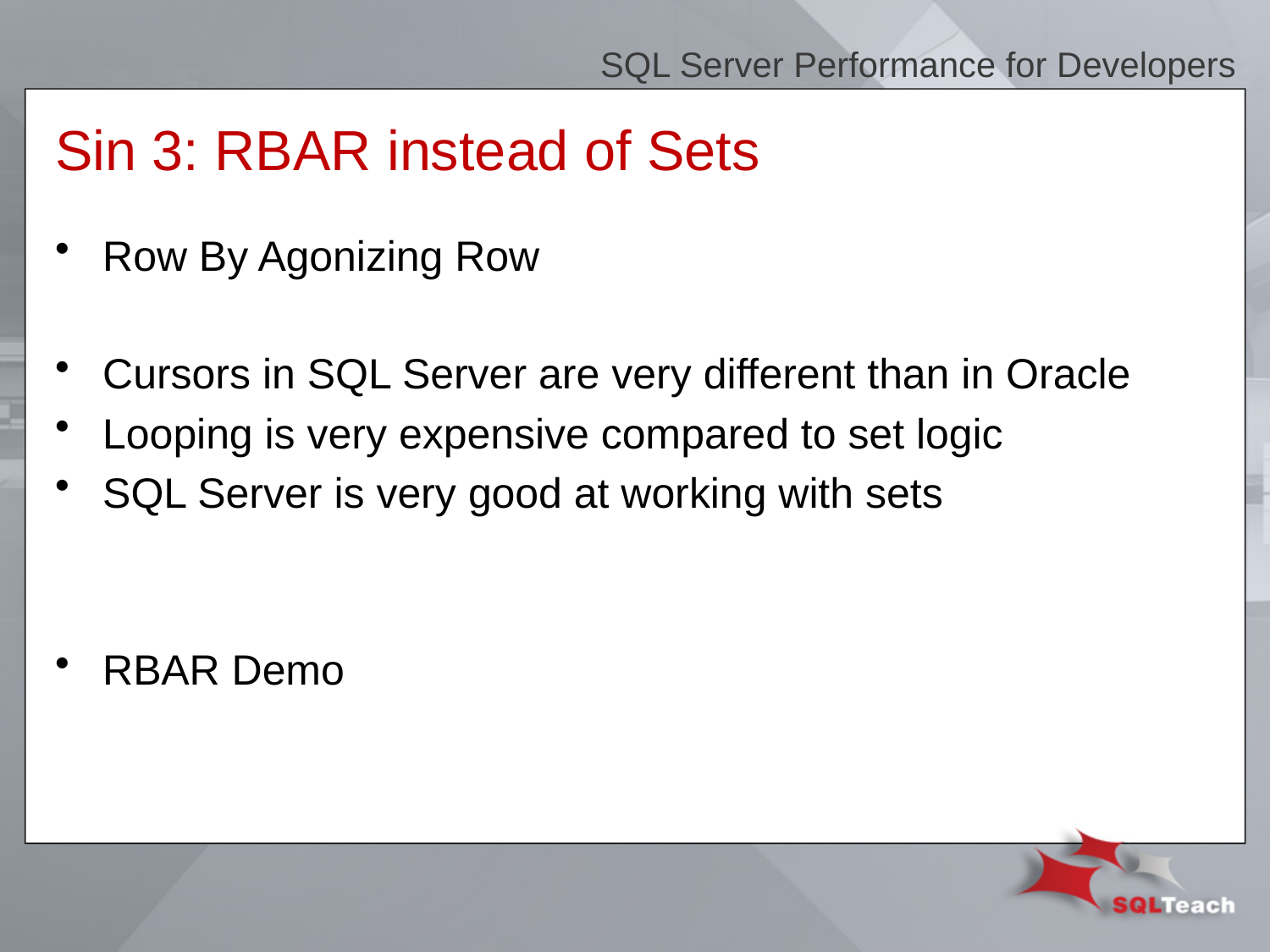

SQL Server Performance for Developers
# Sin 3: RBAR instead of Sets
Row By Agonizing Row

Cursors in SQL Server are very different than in Oracle
Looping is very expensive compared to set logic
SQL Server is very good at working with sets

RBAR Demo